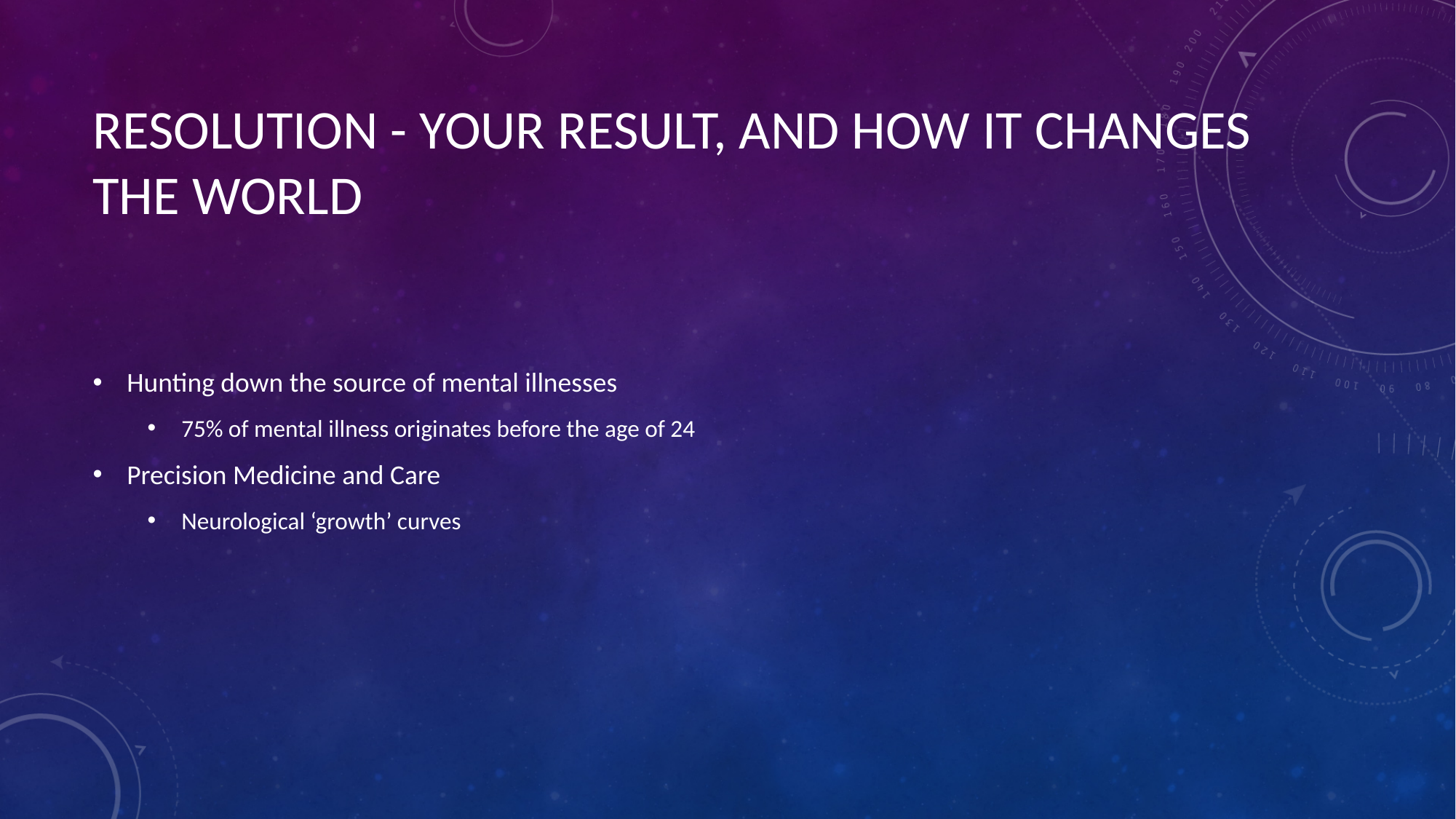

# Resolution - your result, and how it changes the world
Hunting down the source of mental illnesses
75% of mental illness originates before the age of 24
Precision Medicine and Care
Neurological ‘growth’ curves